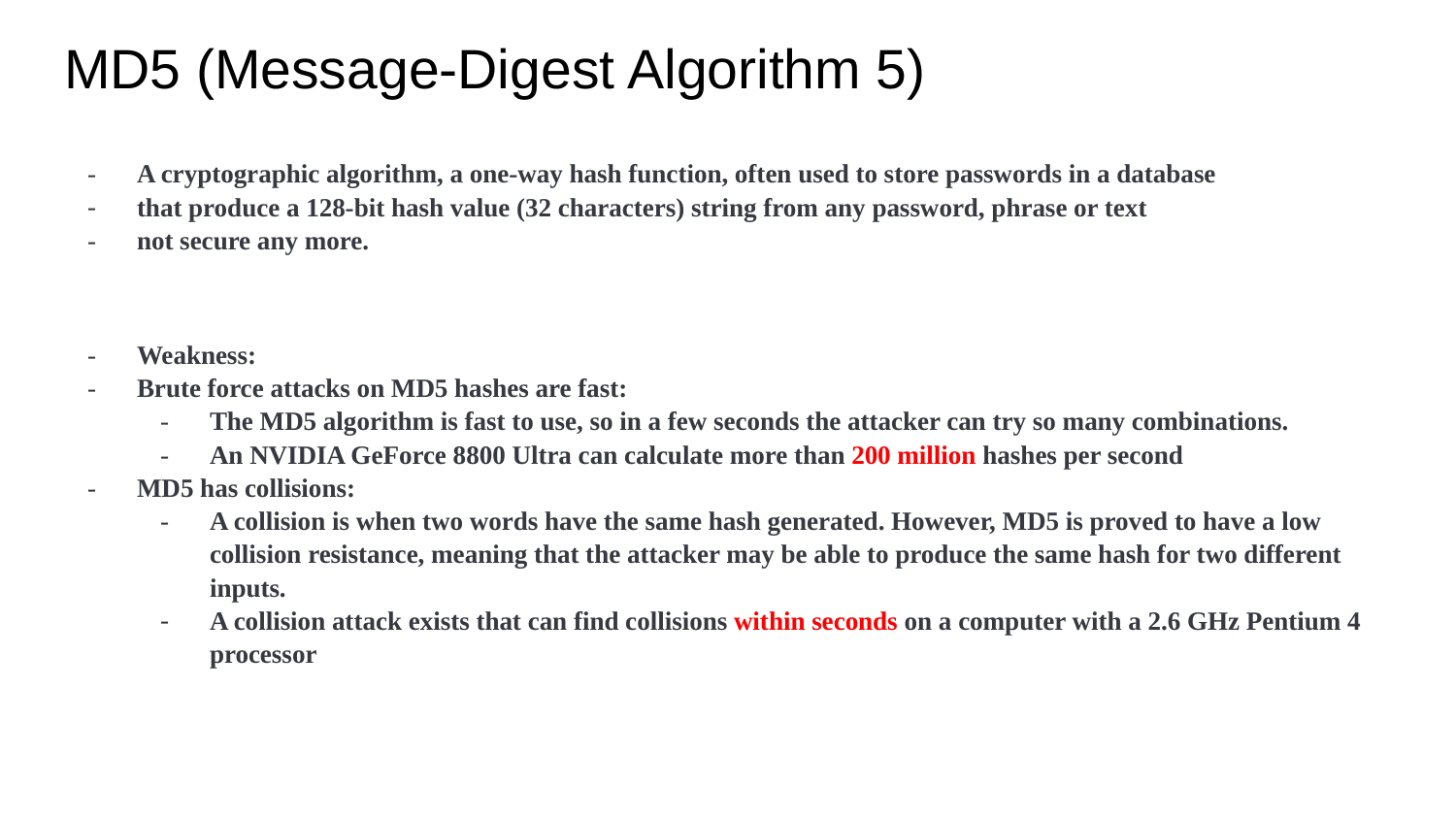

# MD5 (Message-Digest Algorithm 5)
A cryptographic algorithm, a one-way hash function, often used to store passwords in a database
that produce a 128-bit hash value (32 characters) string from any password, phrase or text
not secure any more.

Weakness:
Brute force attacks on MD5 hashes are fast:
The MD5 algorithm is fast to use, so in a few seconds the attacker can try so many combinations.
An NVIDIA GeForce 8800 Ultra can calculate more than 200 million hashes per second
MD5 has collisions:
A collision is when two words have the same hash generated. However, MD5 is proved to have a low collision resistance, meaning that the attacker may be able to produce the same hash for two different inputs.
A collision attack exists that can find collisions within seconds on a computer with a 2.6 GHz Pentium 4 processor